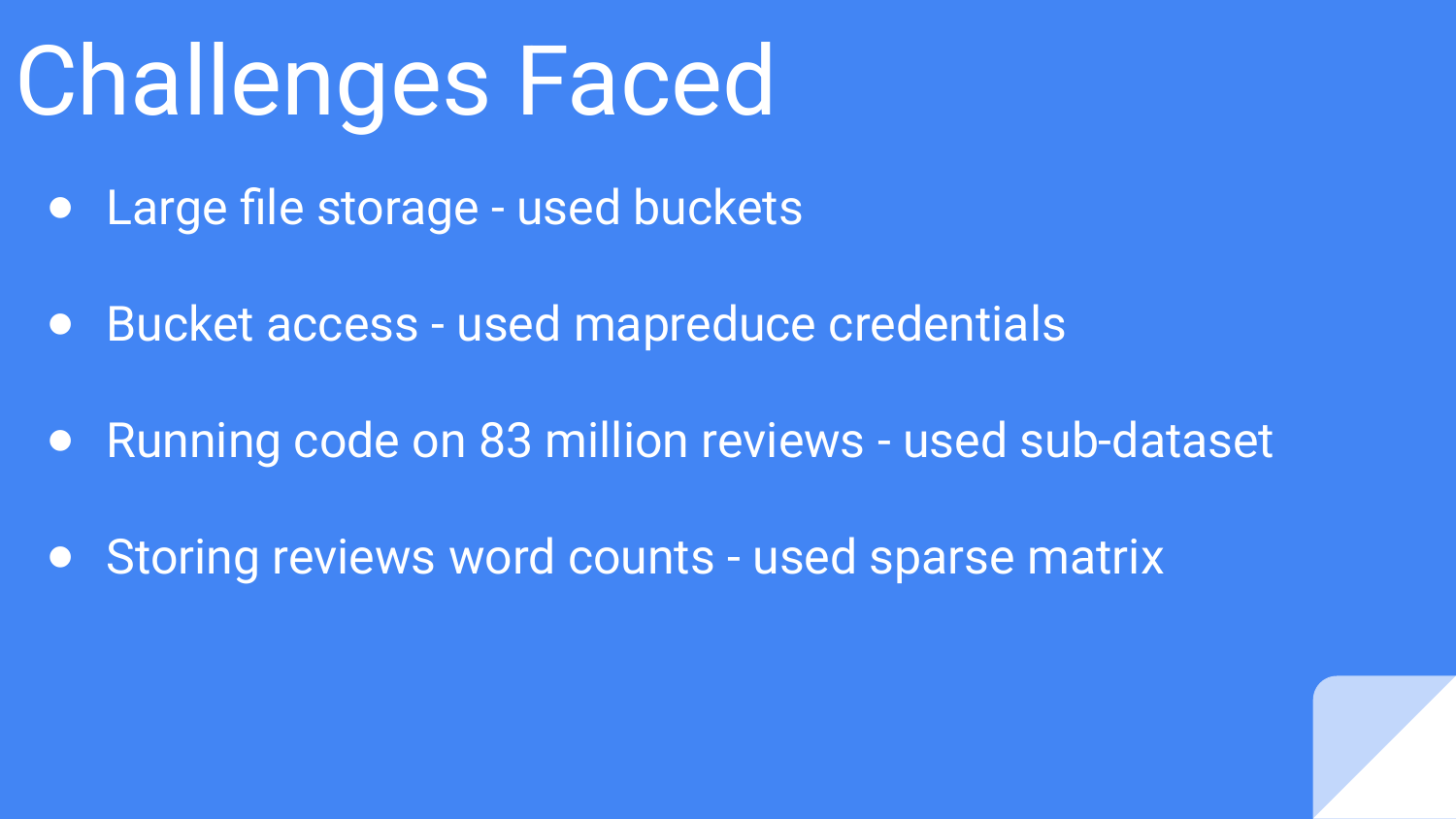

# Challenges Faced
Large file storage - used buckets

Bucket access - used mapreduce credentials

Running code on 83 million reviews - used sub-dataset

Storing reviews word counts - used sparse matrix